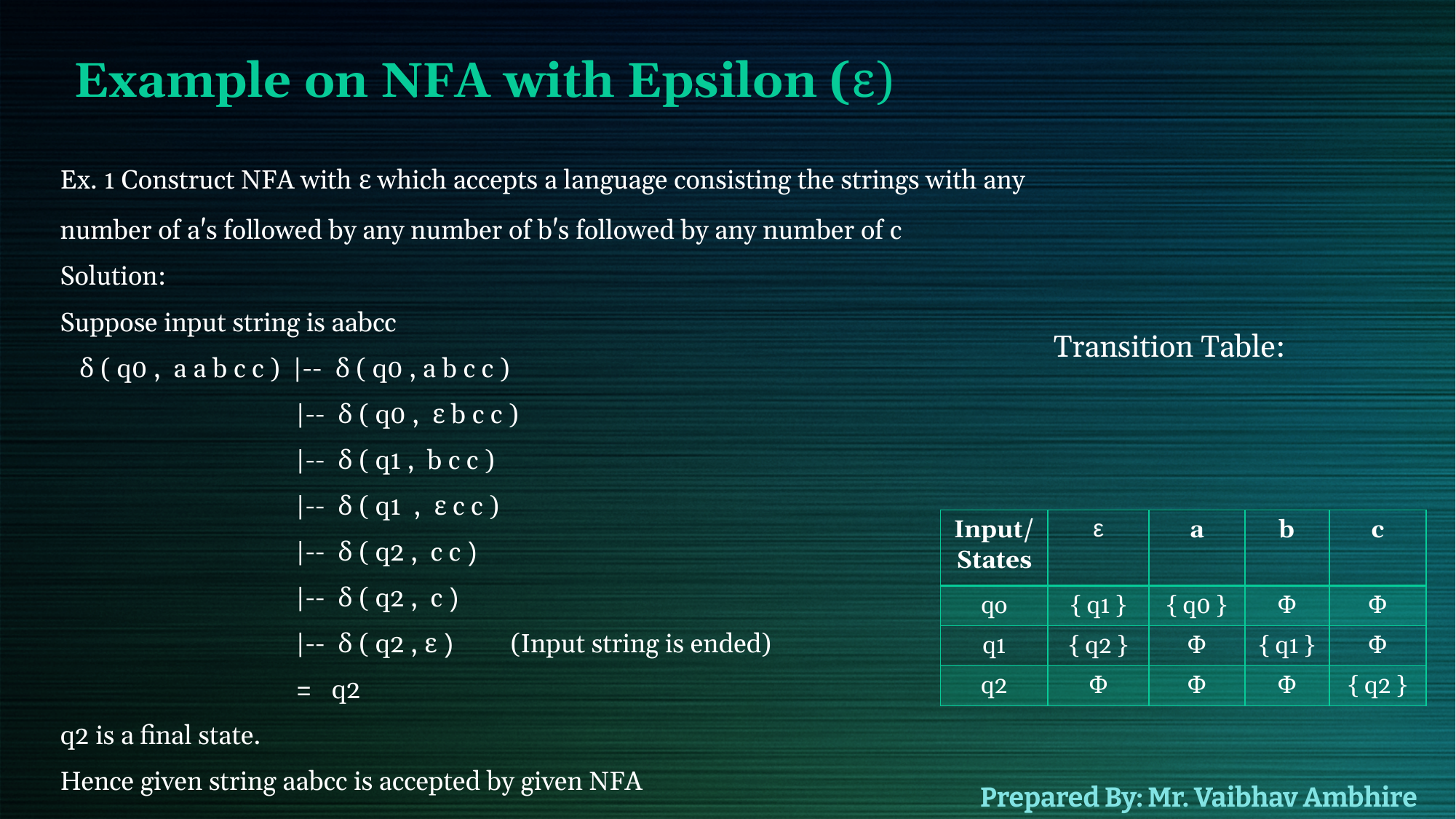

# Example on NFA with Epsilon (ε)
Ex. 1 Construct NFA with ε which accepts a language consisting the strings with any number of a's followed by any number of b's followed by any number of c
Solution:
Suppose input string is aabcc
   δ ( q0 ,  a a b c c )  |--  δ ( q0 , a b c c )
                                     |--  δ ( q0 ,  ε b c c )
                                     |--  δ ( q1 ,  b c c )
                                     |--  δ ( q1  ,  ε c c )
                                     |--  δ ( q2 ,  c c )
                                     |--  δ ( q2 ,  c )
                                     |--  δ ( q2 , ε )         (Input string is ended)
                                     =   q2
q2 is a final state.
Hence given string aabcc is accepted by given NFA
Transition Table:
| Input/States | ε | a | b | c |
| --- | --- | --- | --- | --- |
| qo | { q1 } | { q0 } | Φ | Φ |
| q1 | { q2 } | Φ | { q1 } | Φ |
| q2 | Φ | Φ | Φ | { q2 } |